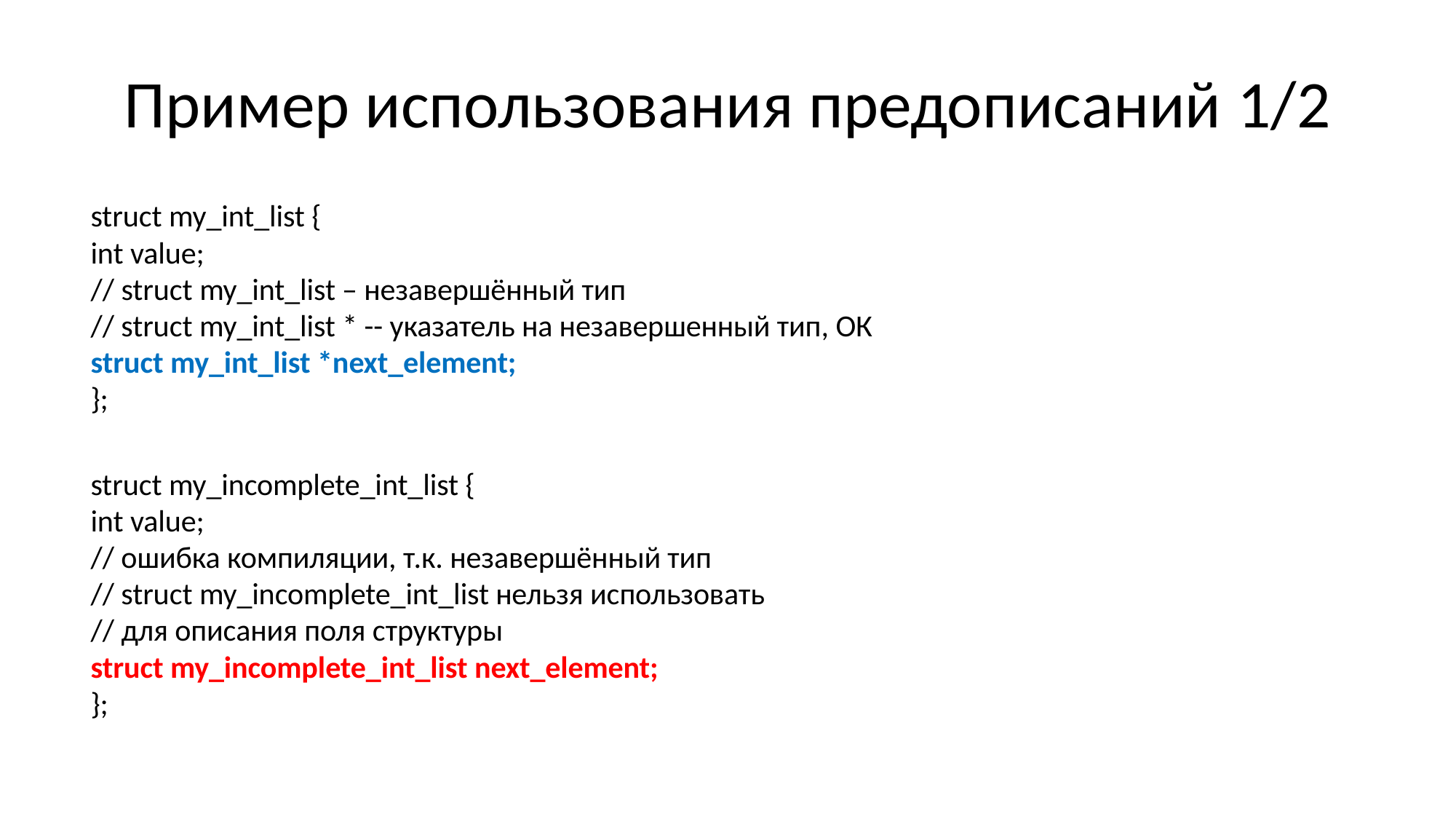

# Пример использования предописаний 1/2
struct my_int_list {
	int value;
	// struct my_int_list – незавершённый тип
	// struct my_int_list * -- указатель на незавершенный тип, ОК
	struct my_int_list *next_element;
};

struct my_incomplete_int_list {
	int value;
	// ошибка компиляции, т.к. незавершённый тип
	// struct my_incomplete_int_list нельзя использовать
	// для описания поля структуры
	struct my_incomplete_int_list next_element;
};